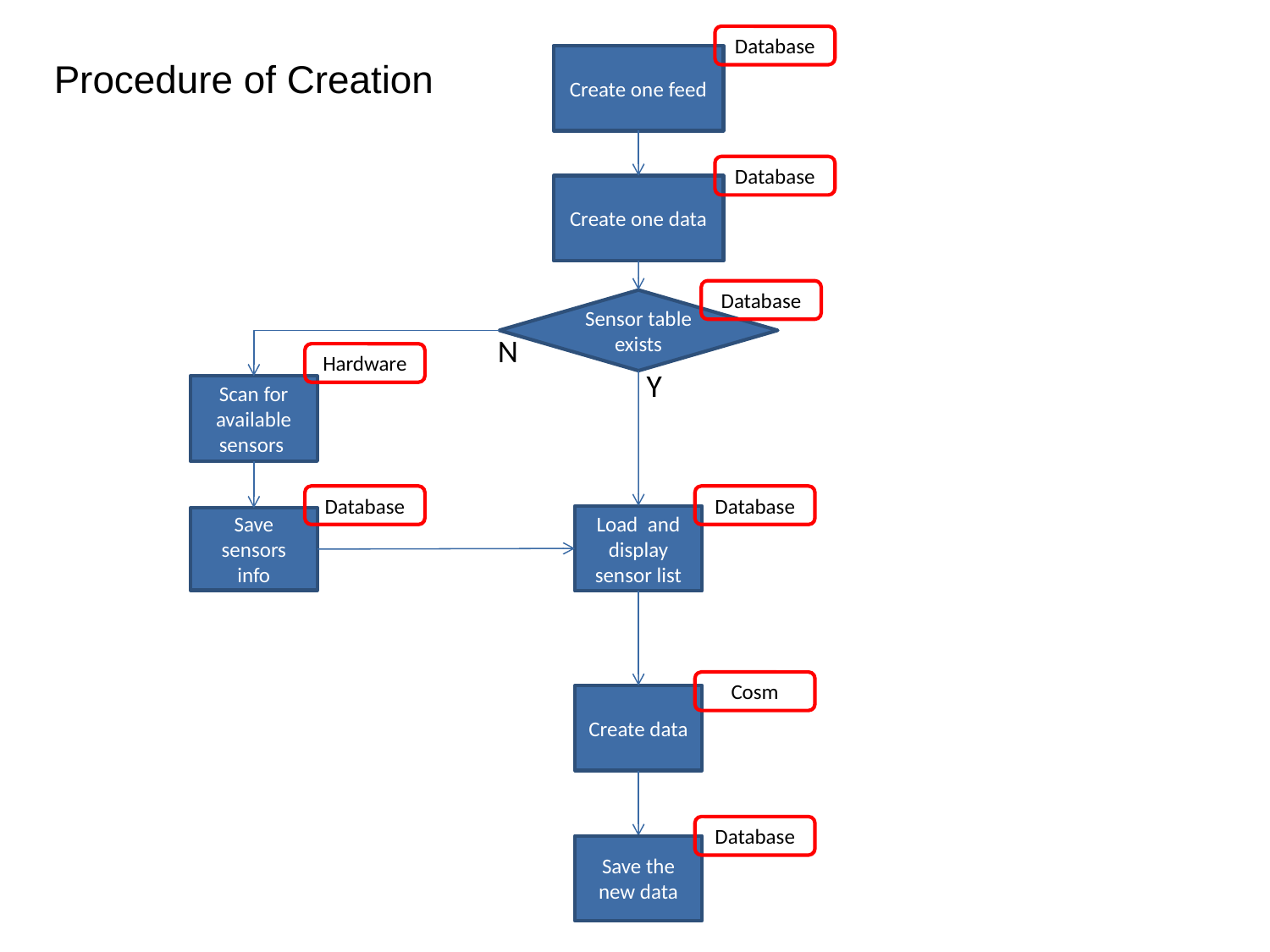

# Procedure of Creation
Database
Create one feed
Database
Create one data
Database
Sensor table exists
N
Hardware
Y
Scan for available sensors
Database
Database
Load  and display sensor list
Save sensors info
Cosm
Create data
Database
Save the new data